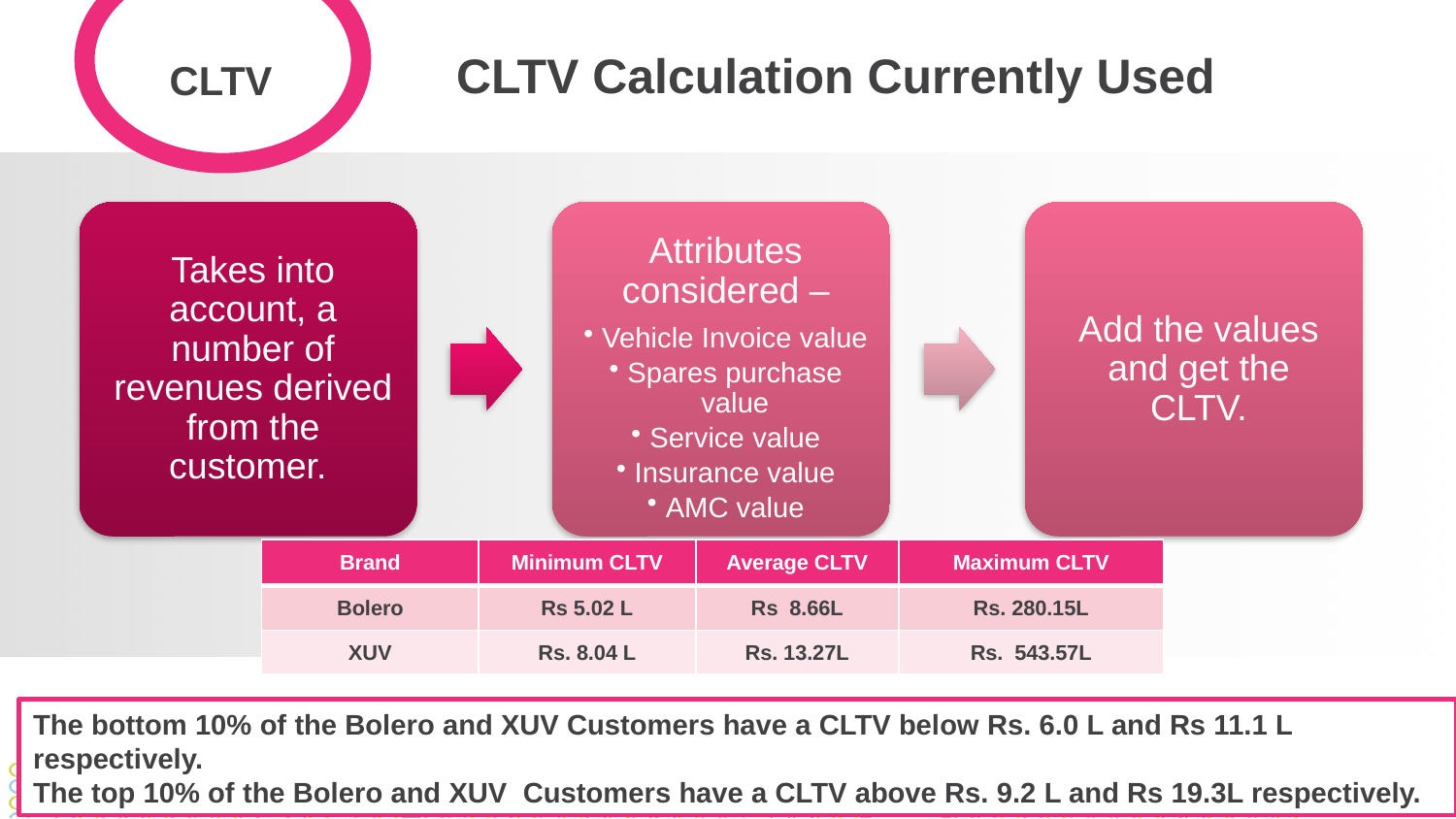

CLTV
CLTV Calculation Currently Used
Takes into account, a number of revenues derived from the customer.

Attributes considered –
Vehicle Invoice value
Spares purchase value
Service value
Insurance value
AMC value

Add the values and get the CLTV.
| Brand | Minimum CLTV | Average CLTV | Maximum CLTV |
| --- | --- | --- | --- |
| Bolero | Rs 5.02 L | Rs 8.66L | Rs. 280.15L |
| XUV | Rs. 8.04 L | Rs. 13.27L | Rs. 543.57L |
The bottom 10% of the Bolero and XUV Customers have a CLTV below Rs. 6.0 L and Rs 11.1 L respectively.
The top 10% of the Bolero and XUV  Customers have a CLTV above Rs. 9.2 L and Rs 19.3L respectively.